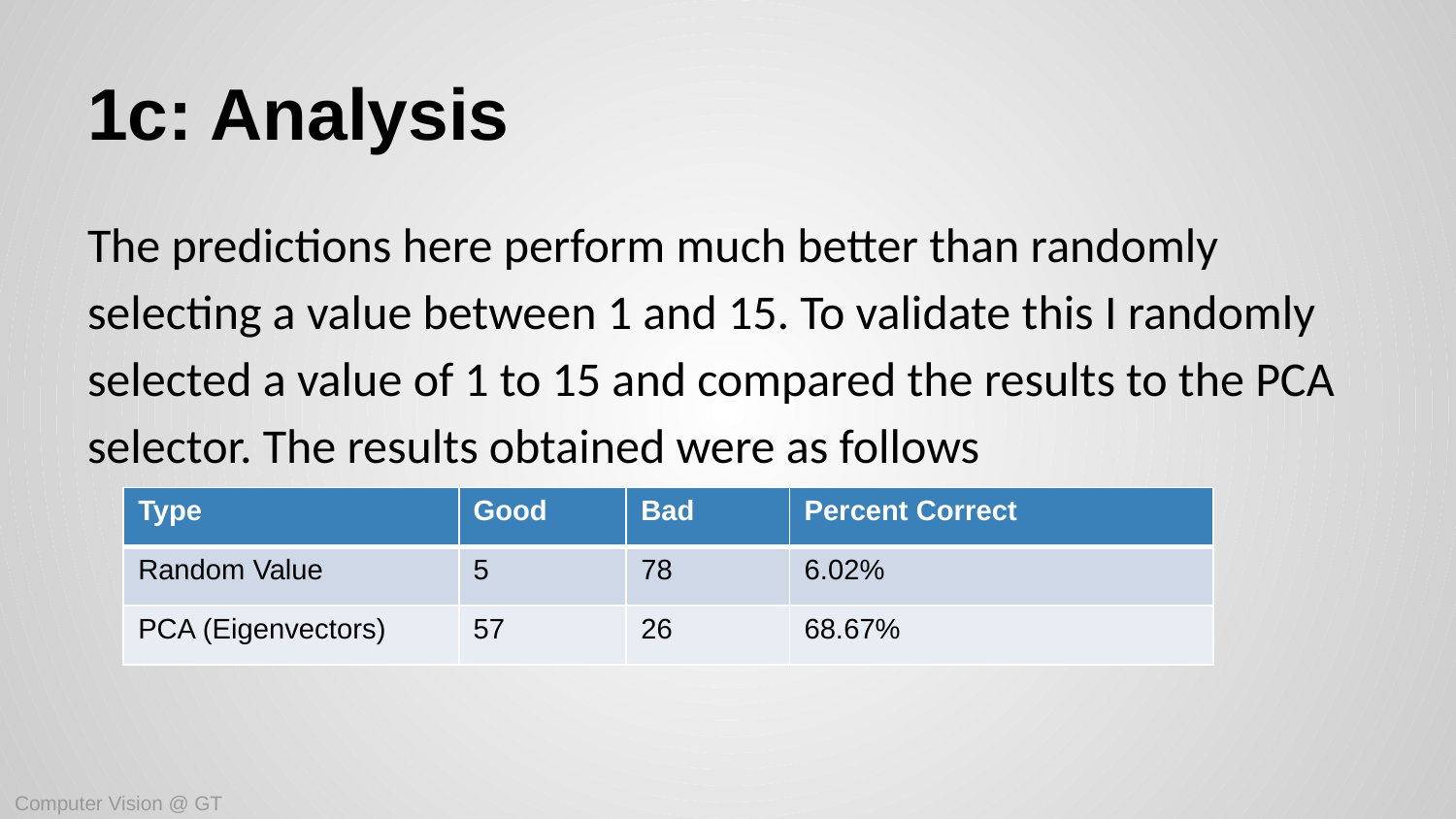

# 1c: Analysis
The predictions here perform much better than randomly selecting a value between 1 and 15. To validate this I randomly selected a value of 1 to 15 and compared the results to the PCA selector. The results obtained were as follows

| Type | Good | Bad | Percent Correct |
| --- | --- | --- | --- |
| Random Value | 5 | 78 | 6.02% |
| PCA (Eigenvectors) | 57 | 26 | 68.67% |
Computer Vision @ GT